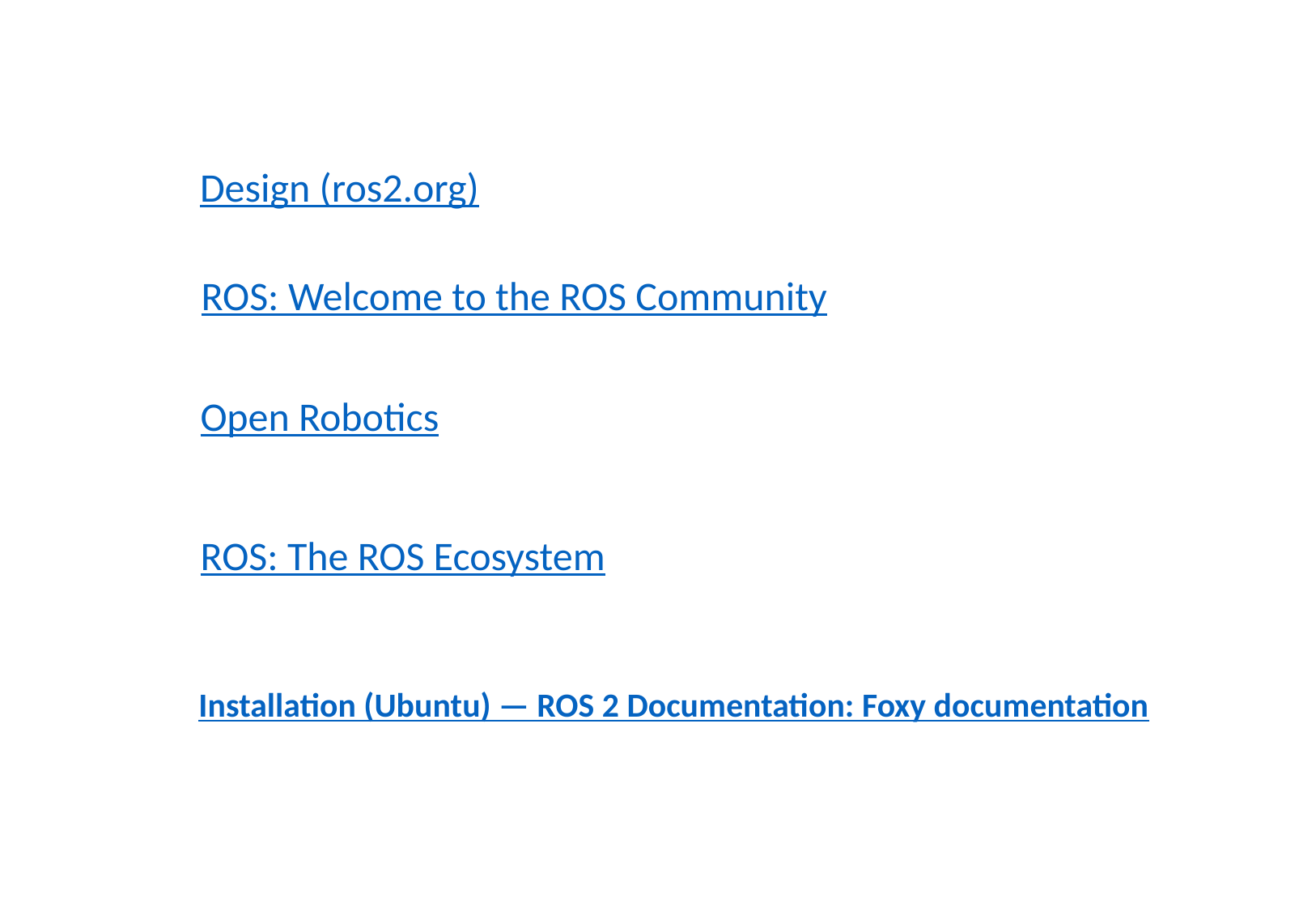

Design (ros2.org)
ROS: Welcome to the ROS Community
Open Robotics
ROS: The ROS Ecosystem
Installation (Ubuntu) — ROS 2 Documentation: Foxy documentation